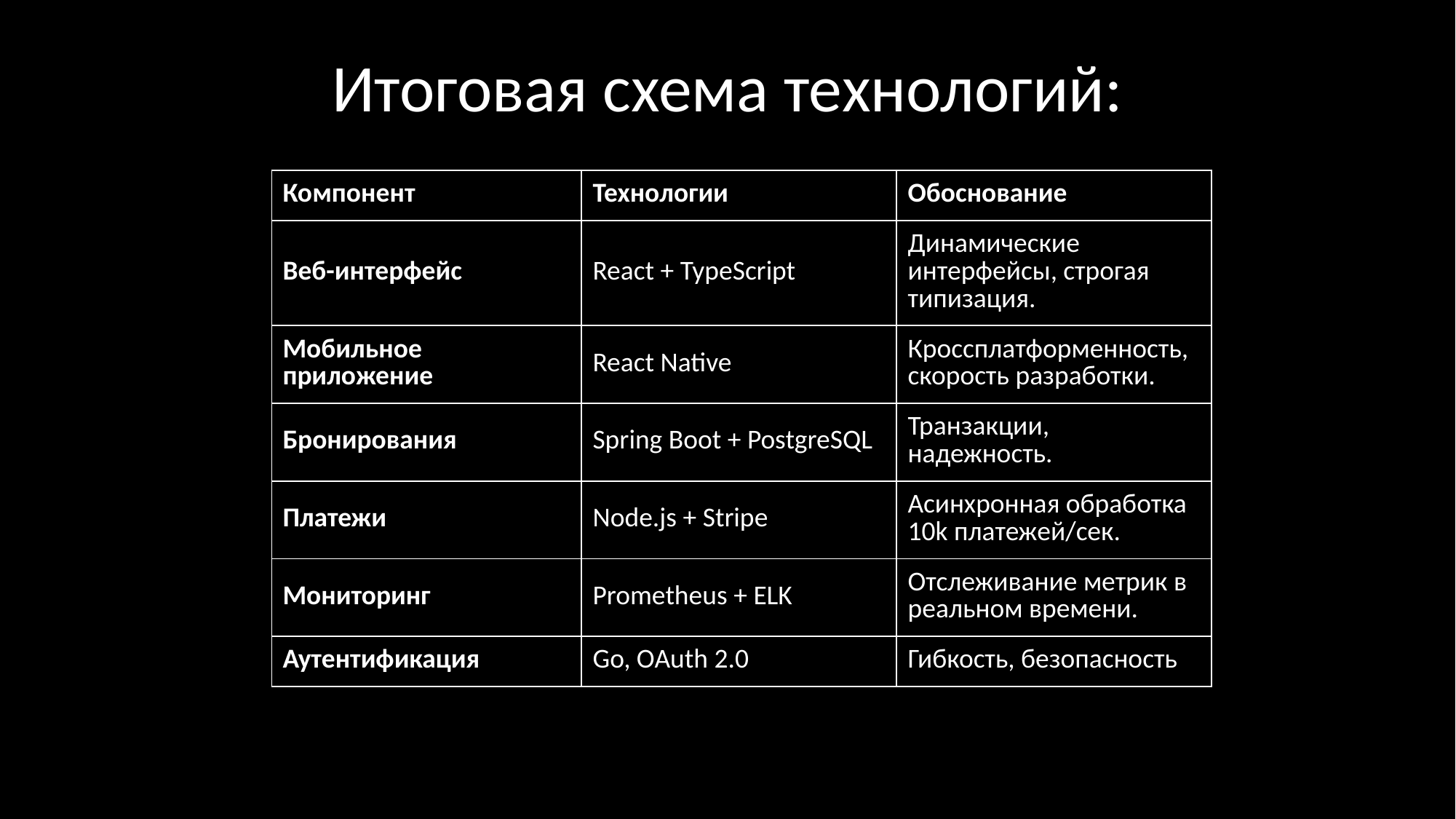

# Итоговая схема технологий:
| Компонент | Технологии | Обоснование |
| --- | --- | --- |
| Веб-интерфейс | React + TypeScript | Динамические интерфейсы, строгая типизация. |
| Мобильное приложение | React Native | Кроссплатформенность, скорость разработки. |
| Бронирования | Spring Boot + PostgreSQL | Транзакции, надежность. |
| Платежи | Node.js + Stripe | Асинхронная обработка 10k платежей/сек. |
| Мониторинг | Prometheus + ELK | Отслеживание метрик в реальном времени. |
| Аутентификация | Go, OAuth 2.0 | Гибкость, безопасность |